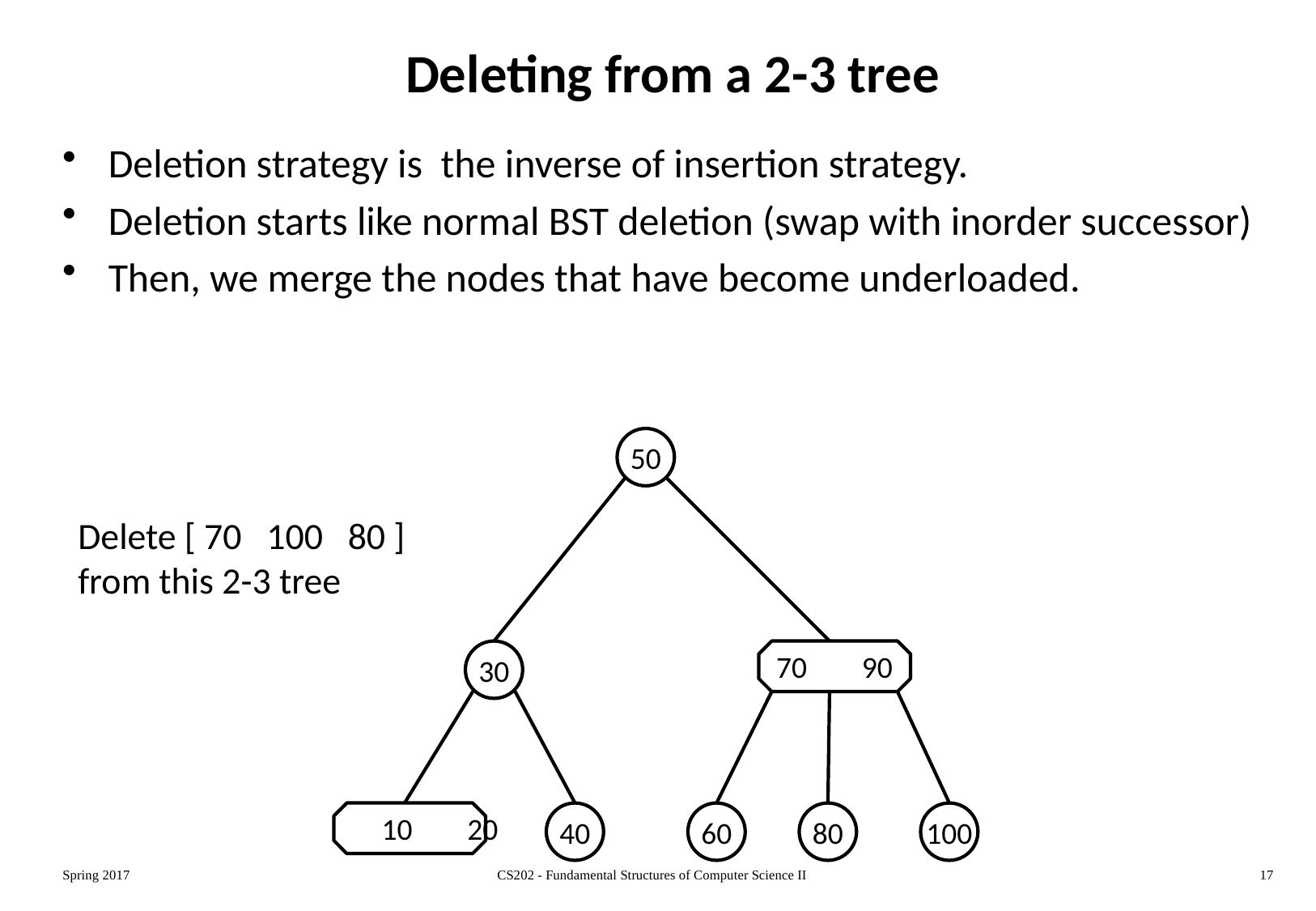

# Deleting from a 2-3 tree
Deletion strategy is  the inverse of insertion strategy.
Deletion starts like normal BST deletion (swap with inorder successor)
Then, we merge the nodes that have become underloaded.
50
30
70        90
10        20
40
60
80
100
	Delete [ 70   100   80 ]  from this 2-3 tree
Spring 2017
CS202 - Fundamental Structures of Computer Science II
17